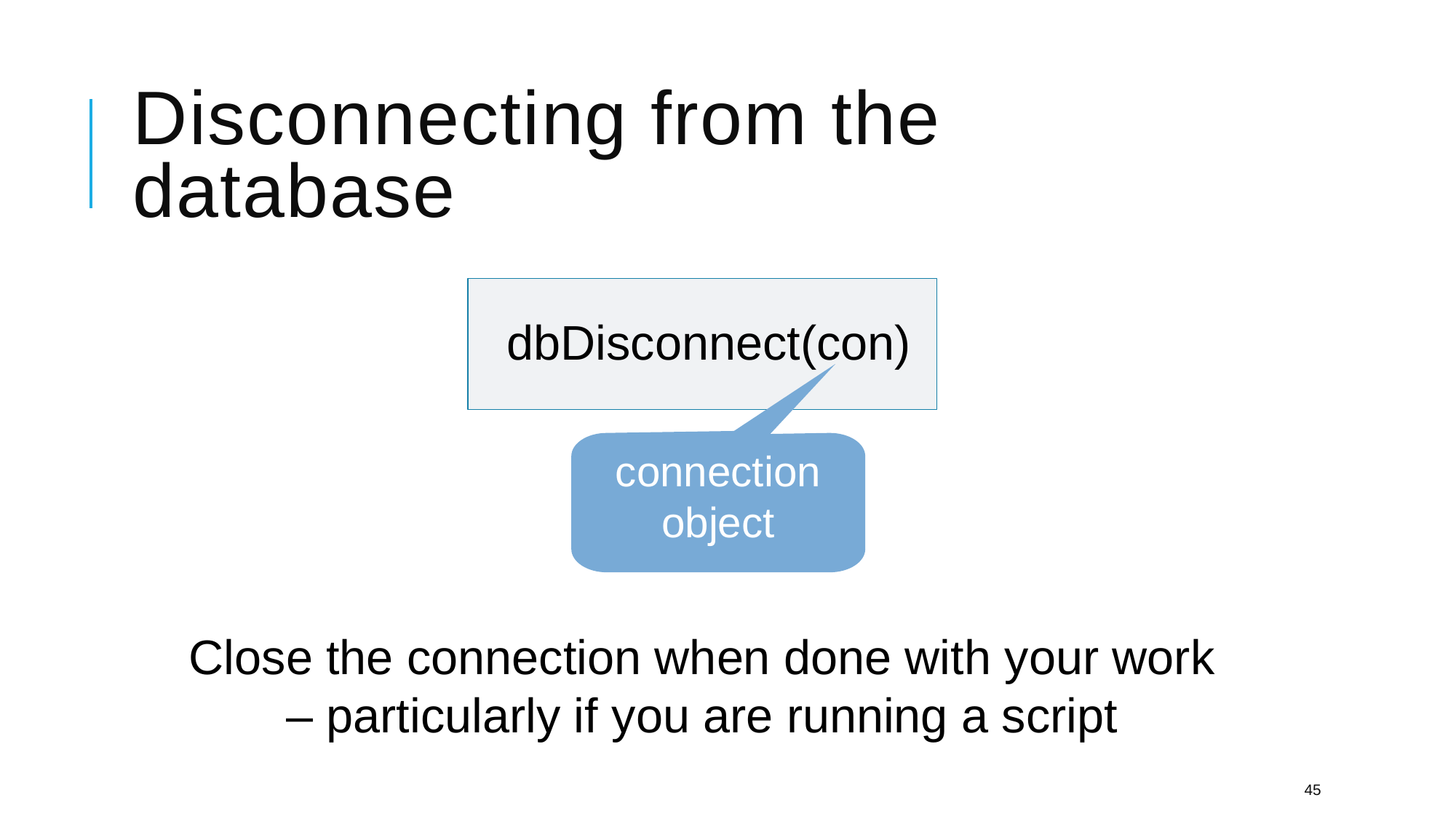

# Disconnecting from the database
dbDisconnect(con)

connection object
Close the connection when done with your work – particularly if you are running a script
45